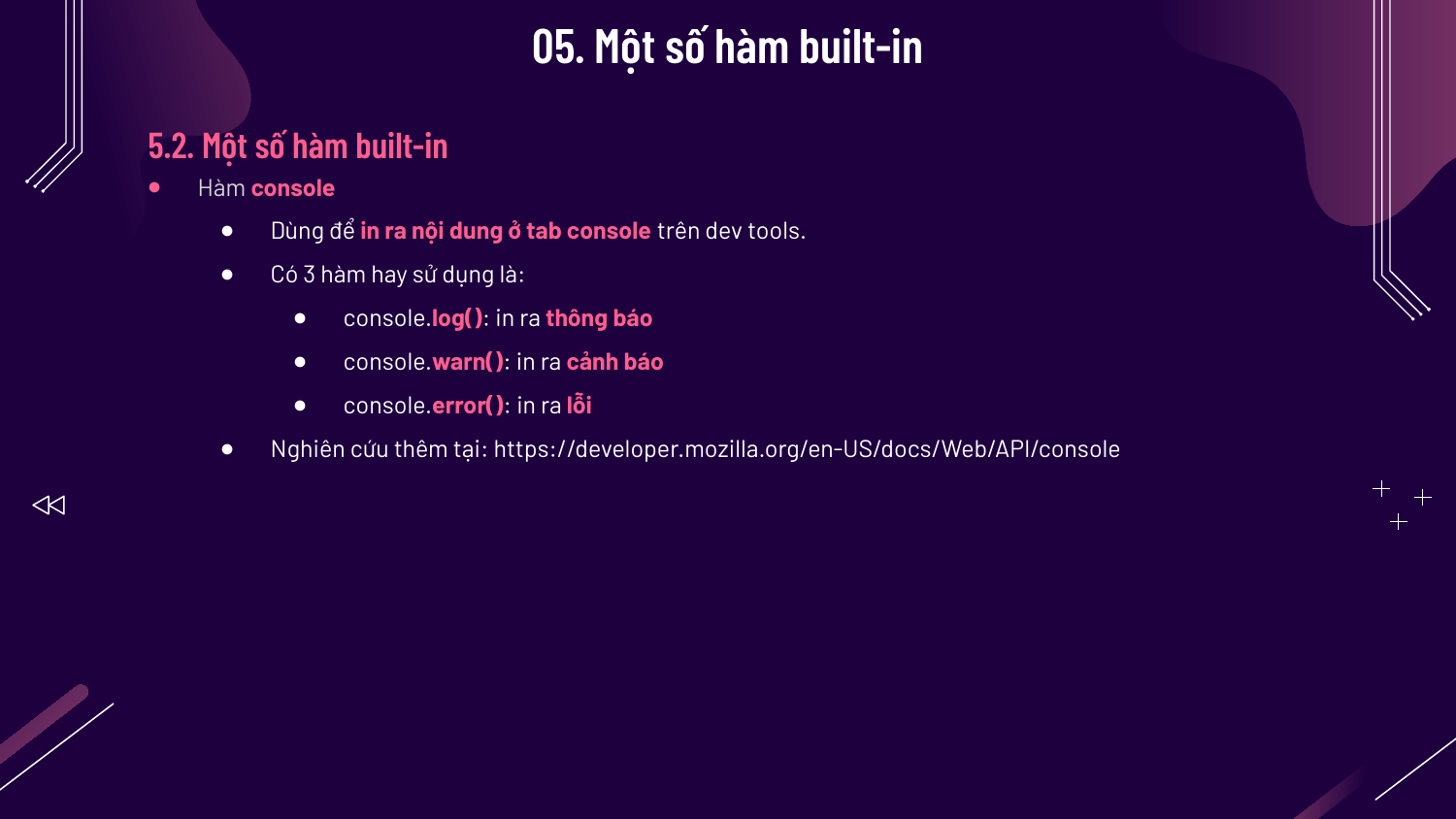

# 05. Một số hàm built-in
5.2. Một số hàm built-in
Hàm console
Dùng để in ra nội dung ở tab console trên dev tools.
Có 3 hàm hay sử dụng là:
console.log(): in ra thông báo
console.warn(): in ra cảnh báo
console.error(): in ra lỗi
Nghiên cứu thêm tại: https://developer.mozilla.org/en-US/docs/Web/API/console